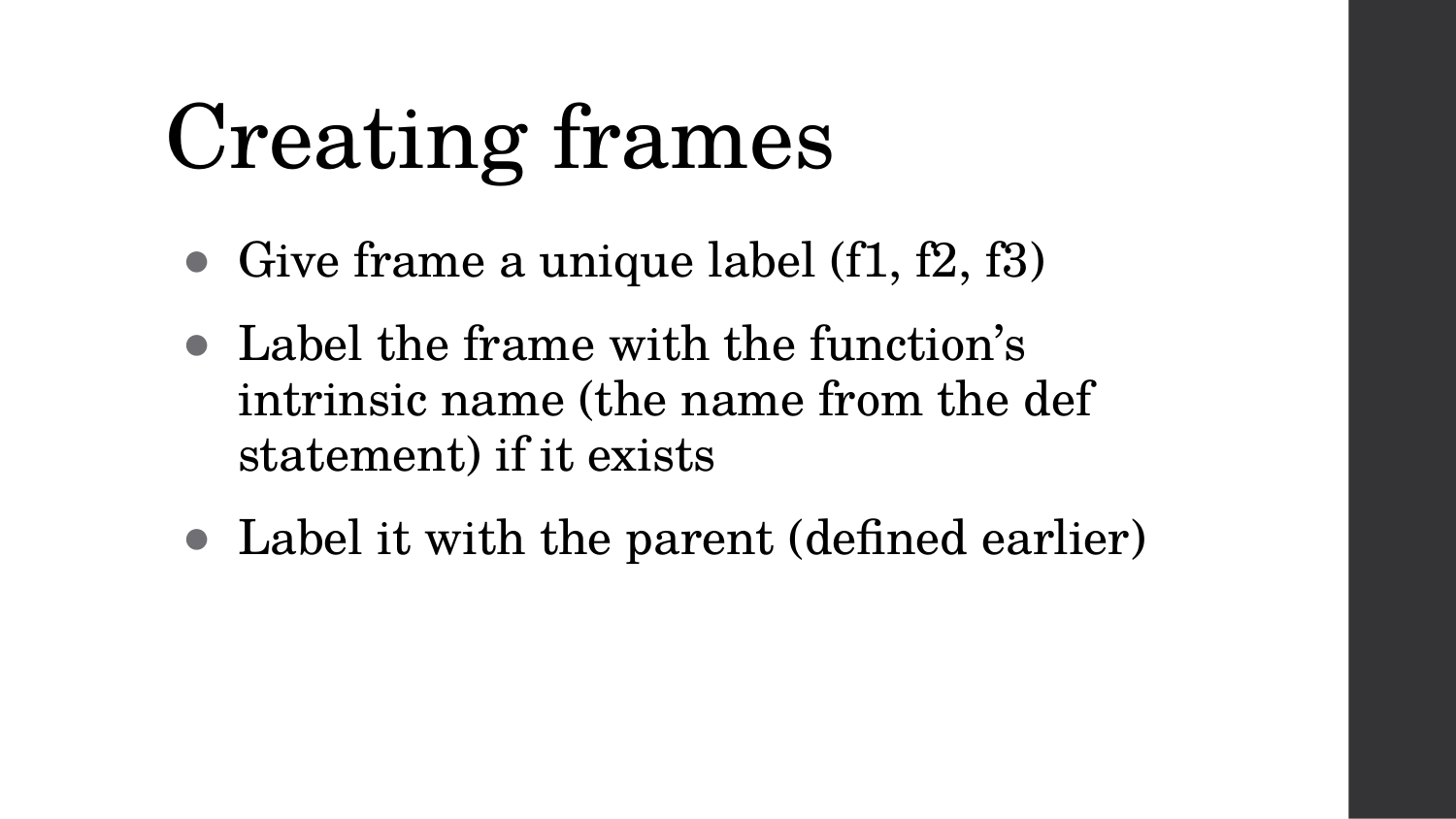

# Creating frames
Give frame a unique label (f1, f2, f3)
Label the frame with the function’s intrinsic name (the name from the def statement) if it exists
Label it with the parent (defined earlier)